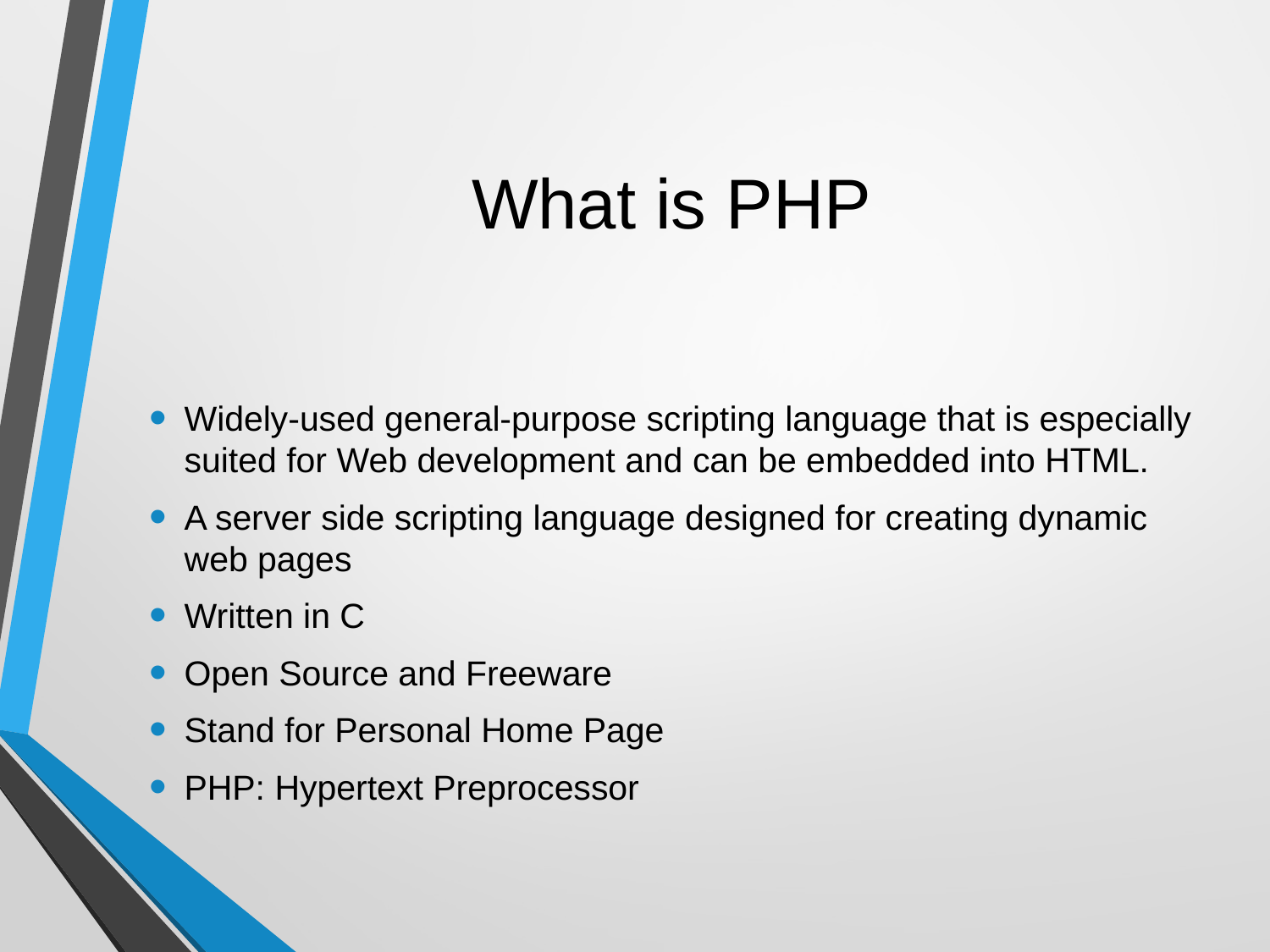

# What is PHP
Widely-used general-purpose scripting language that is especially suited for Web development and can be embedded into HTML.
A server side scripting language designed for creating dynamic web pages
Written in C
Open Source and Freeware
Stand for Personal Home Page
PHP: Hypertext Preprocessor